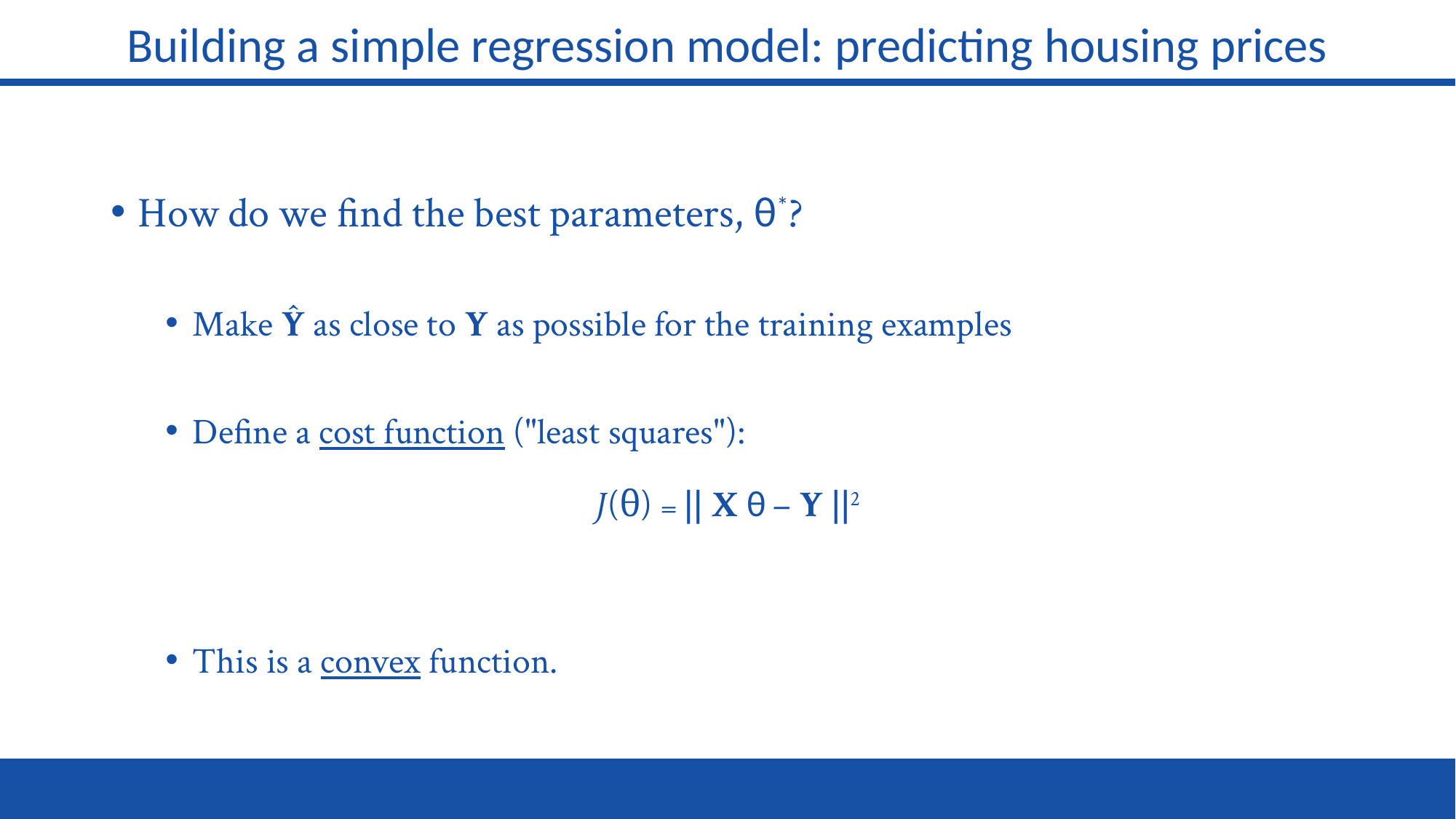

# Building a simple regression model: predicting housing prices

How do we find the best parameters, θ*?

Make Ŷ as close to Y as possible for the training examples

Define a cost function ("least squares"):

This is a convex function.

J (θ) = || X θ – Y ||2

21